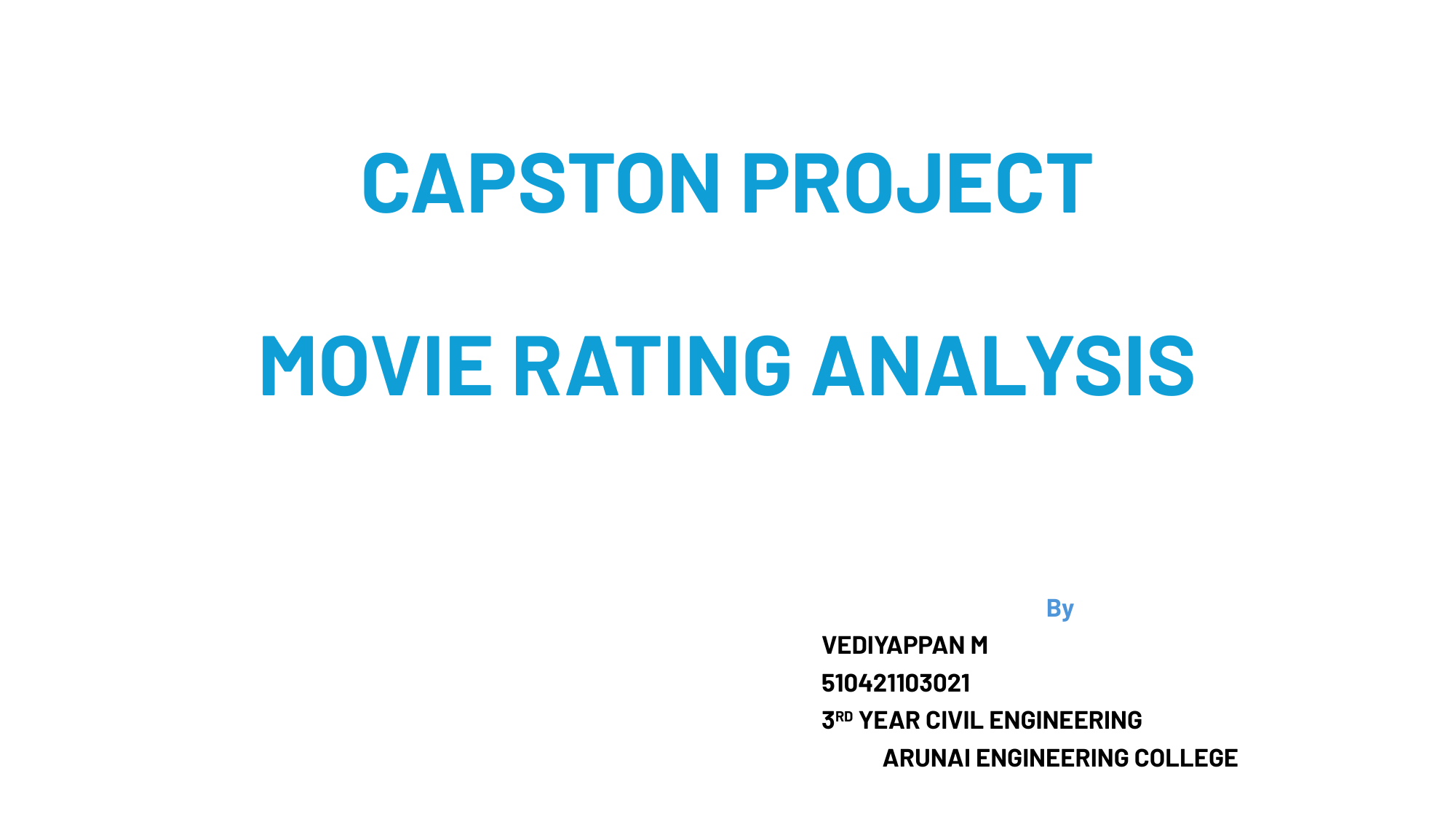

# CAPSTON PROJECT MOVIE RATING ANALYSIS
By
                      VEDIYAPPAN M
                      510421103021
                      3RD YEAR CIVIL ENGINEERING
ARUNAI ENGINEERING COLLEGE